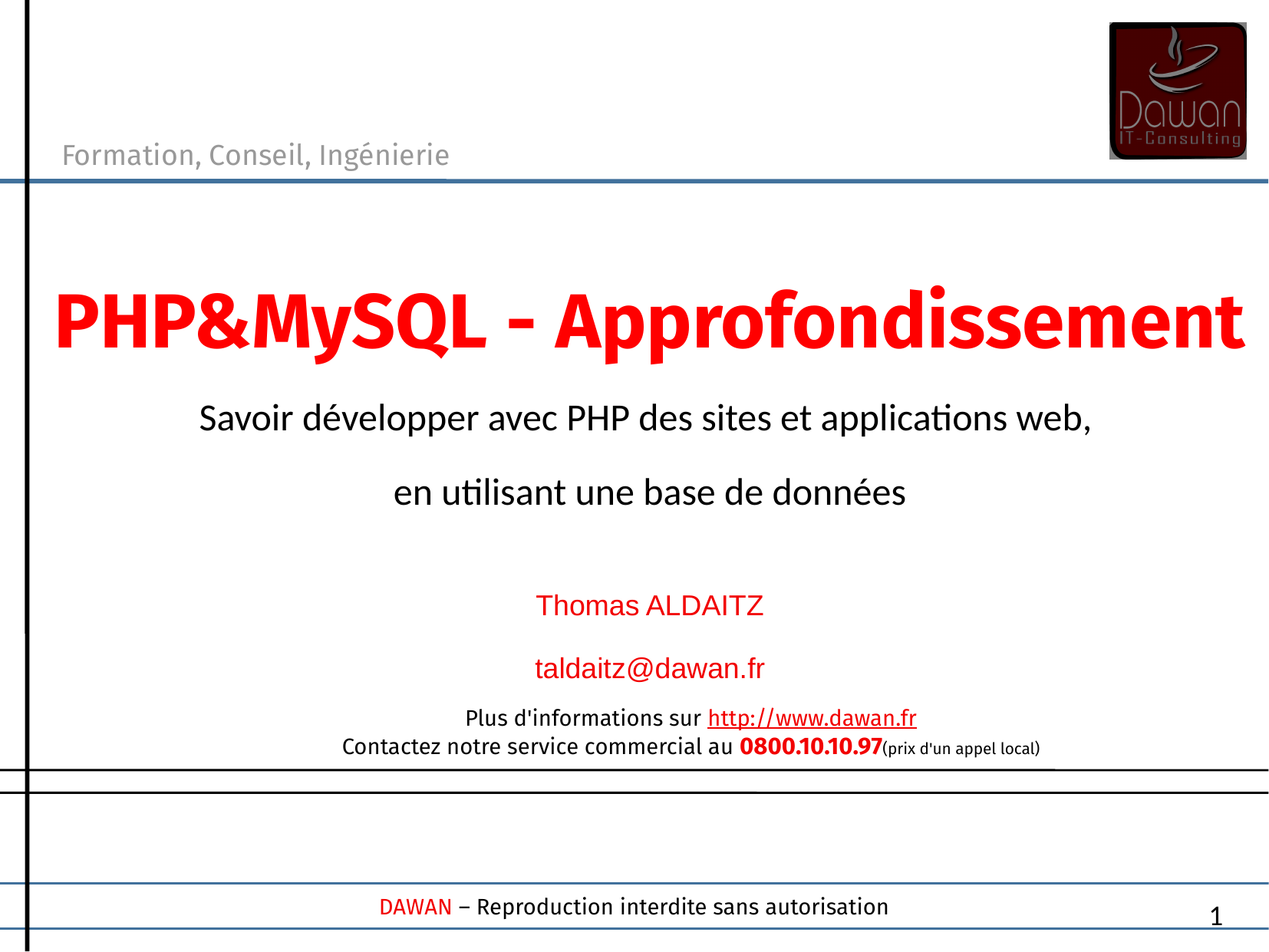

Formation, Conseil, Ingénierie
PHP&MySQL - Approfondissement
Savoir développer avec PHP des sites et applications web,
en utilisant une base de données

Thomas ALDAITZ
taldaitz@dawan.fr
Plus d'informations sur http://www.dawan.fr
Contactez notre service commercial au 0800.10.10.97(prix d'un appel local)

1